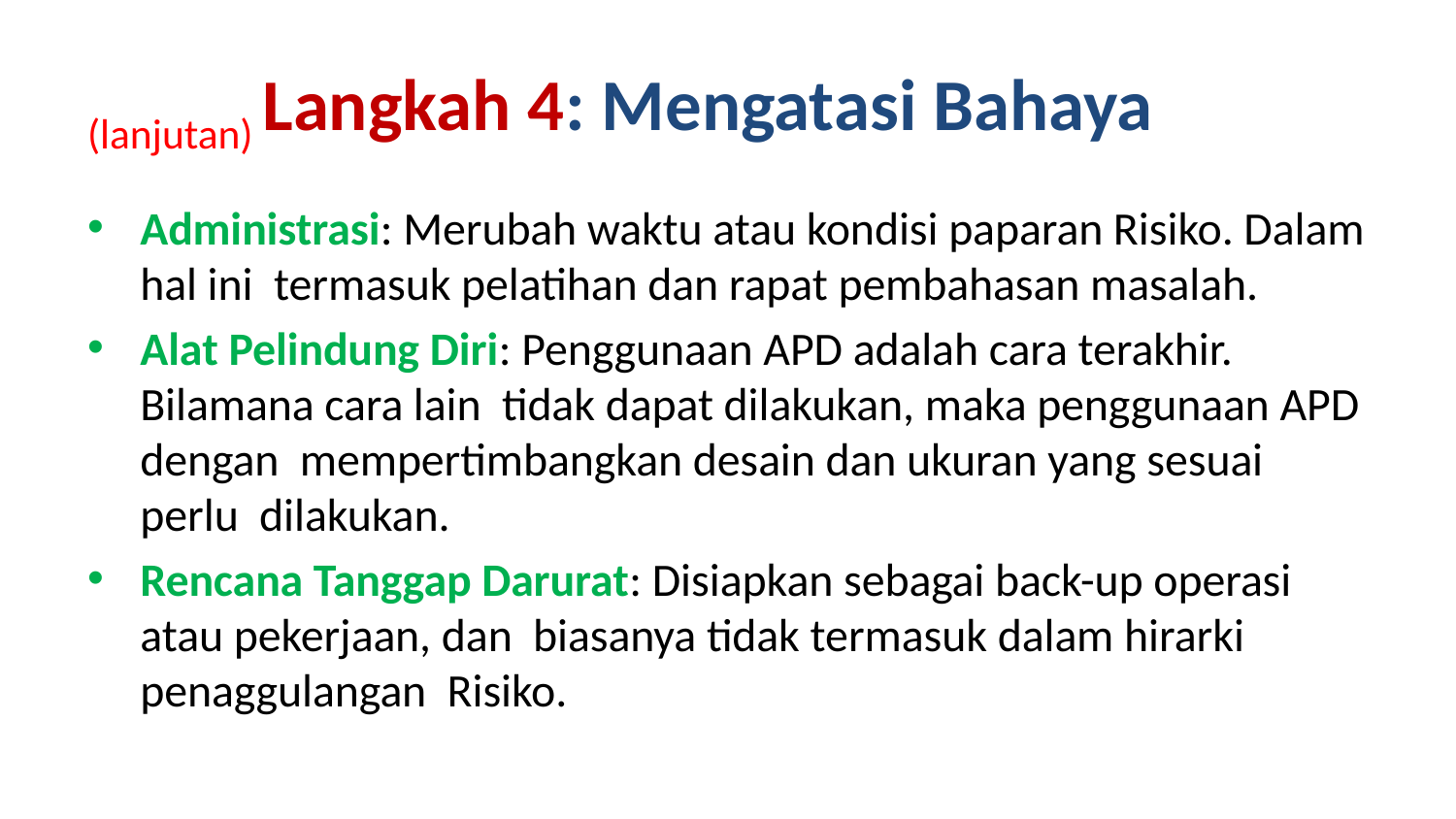

# (lanjutan) Langkah 4: Mengatasi Bahaya
Administrasi: Merubah waktu atau kondisi paparan Risiko. Dalam hal ini  termasuk pelatihan dan rapat pembahasan masalah.
Alat Pelindung Diri: Penggunaan APD adalah cara terakhir. Bilamana cara lain  tidak dapat dilakukan, maka penggunaan APD dengan  mempertimbangkan desain dan ukuran yang sesuai perlu  dilakukan.
Rencana Tanggap Darurat: Disiapkan sebagai back-up operasi atau pekerjaan, dan  biasanya tidak termasuk dalam hirarki penaggulangan  Risiko.

19